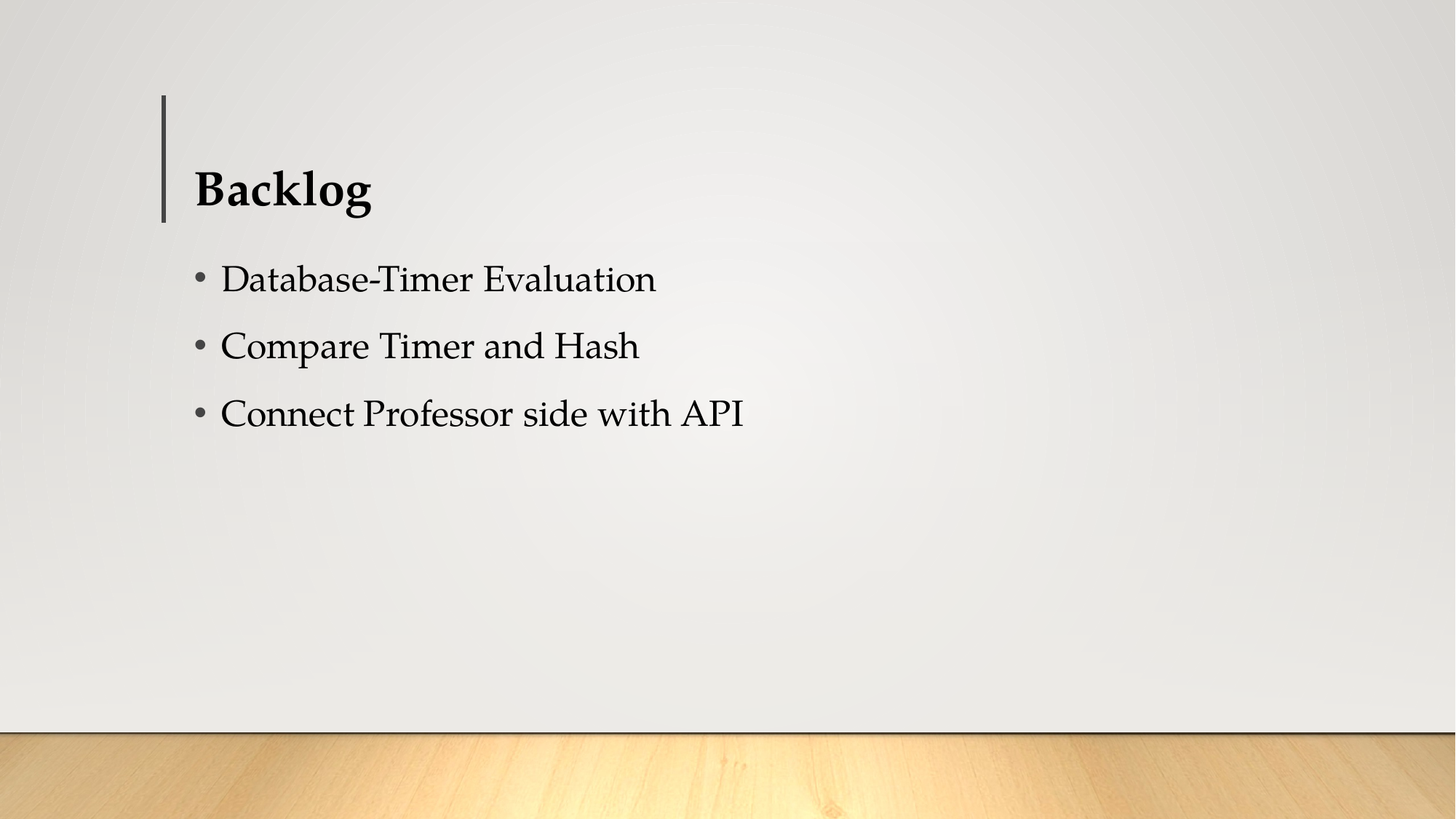

# Backlog
Database-Timer Evaluation
Compare Timer and Hash
Connect Professor side with API